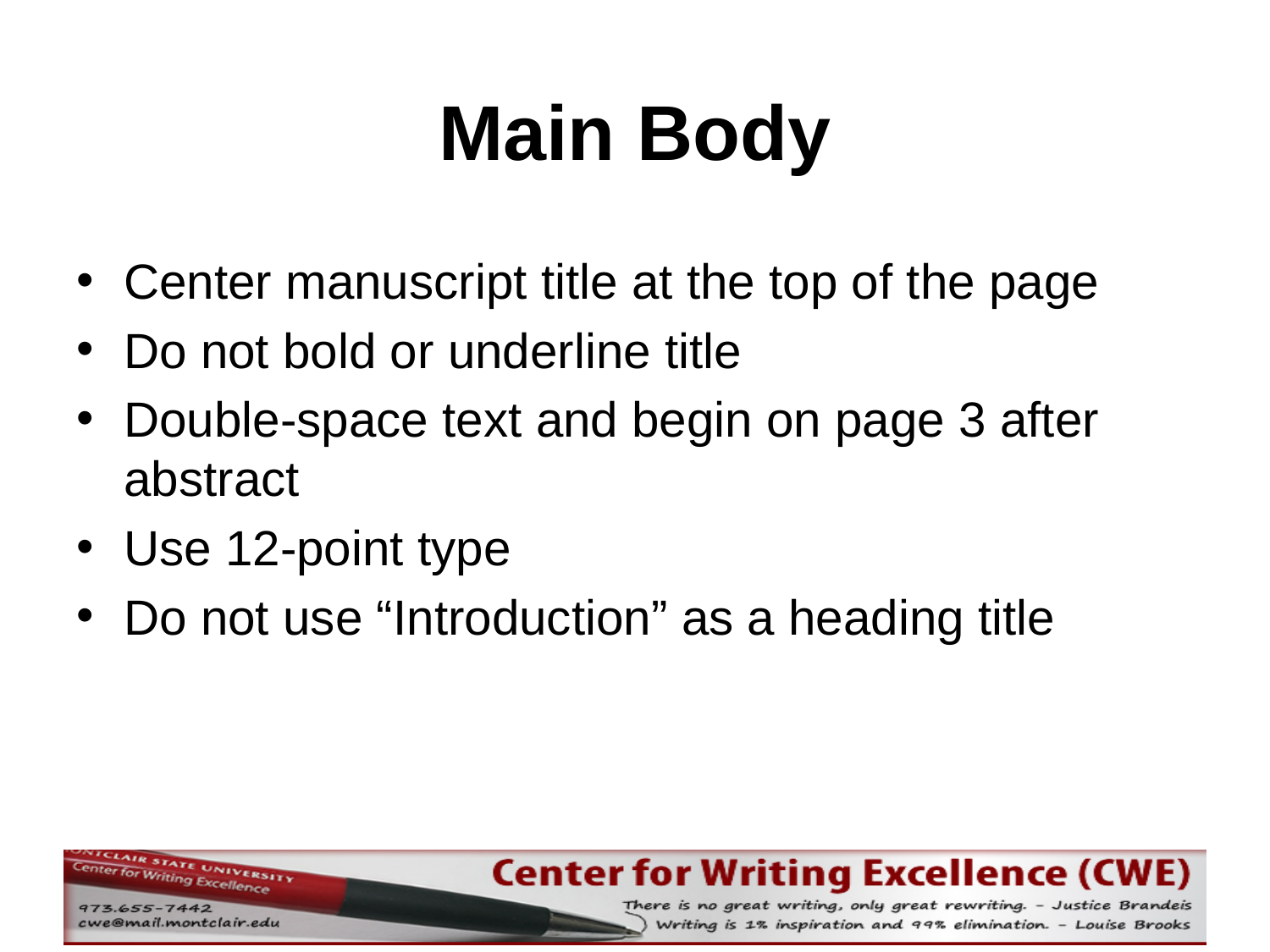

# Main Body
Center manuscript title at the top of the page
Do not bold or underline title
Double-space text and begin on page 3 after abstract
Use 12-point type
Do not use “Introduction” as a heading title